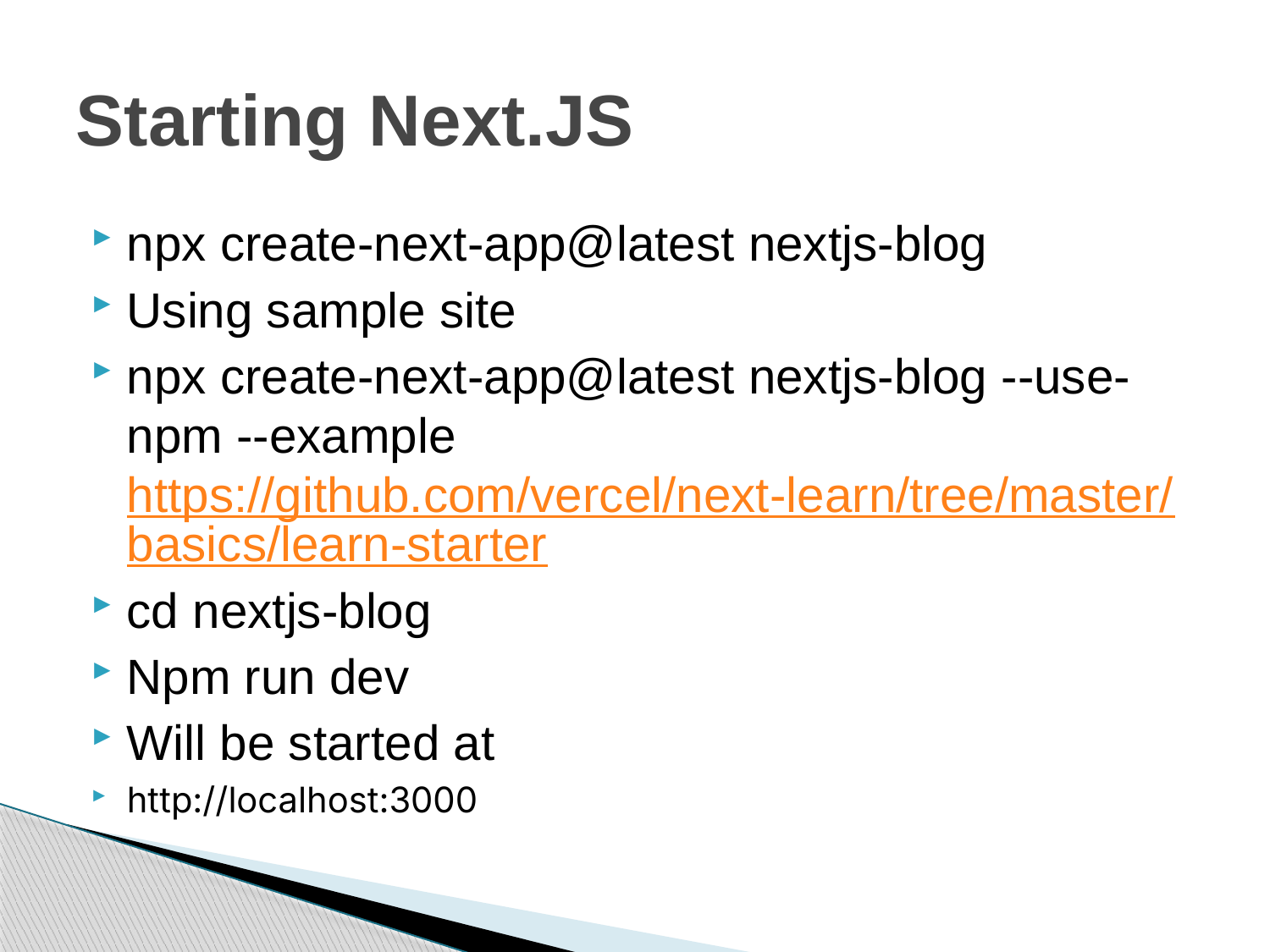

# Starting Next.JS
npx create-next-app@latest nextjs-blog
Using sample site
npx create-next-app@latest nextjs-blog --use-npm --example https://github.com/vercel/next-learn/tree/master/basics/learn-starter
cd nextjs-blog
Npm run dev
Will be started at
http://localhost:3000